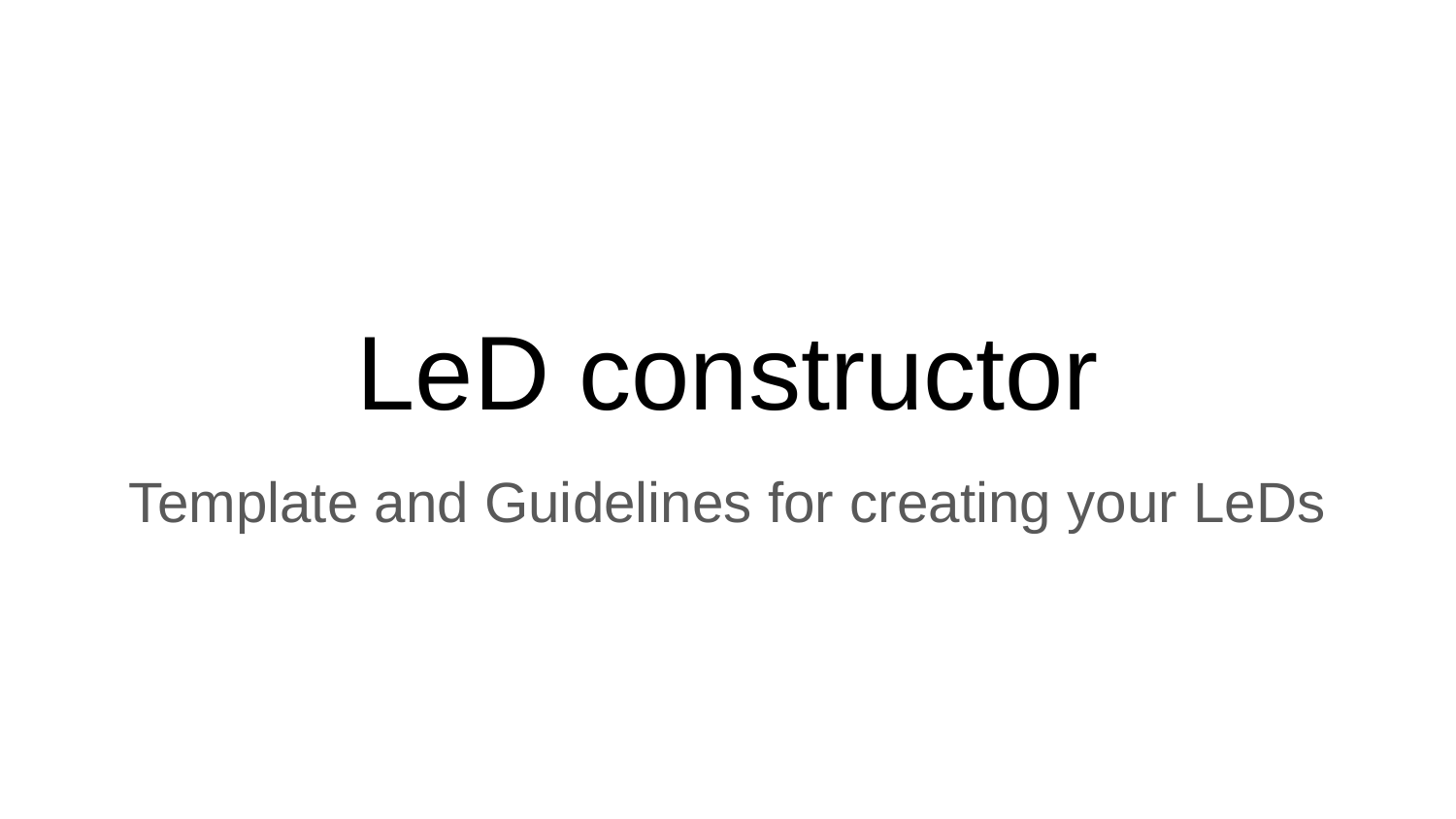

# LeD constructor
Template and Guidelines for creating your LeDs